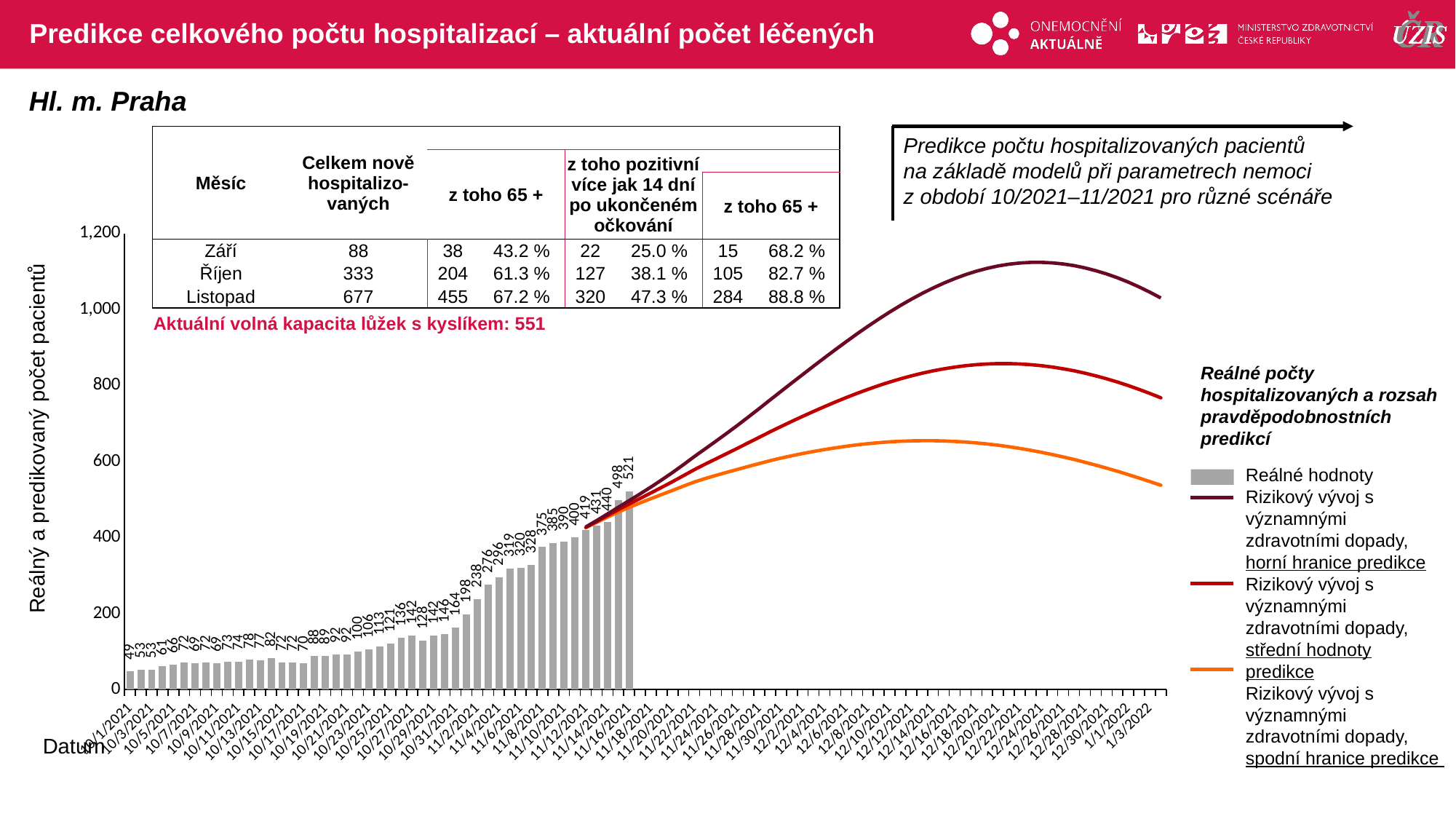

# Predikce celkového počtu hospitalizací – aktuální počet léčených
Hl. m. Praha
| Měsíc | Celkem nově hospitalizo-vaných |  |  |  |  |  |  |
| --- | --- | --- | --- | --- | --- | --- | --- |
|  |  | z toho 65 + |  | z toho pozitivní více jak 14 dní po ukončeném očkování |  |  |  |
|  |  |  |  |  |  | z toho 65 + |  |
| Září | 88 | 38 | 43.2 % | 22 | 25.0 % | 15 | 68.2 % |
| Říjen | 333 | 204 | 61.3 % | 127 | 38.1 % | 105 | 82.7 % |
| Listopad | 677 | 455 | 67.2 % | 320 | 47.3 % | 284 | 88.8 % |
| Aktuální volná kapacita lůžek s kyslíkem: 551 |  |  |  |  |  |  |  |
Predikce počtu hospitalizovaných pacientů na základě modelů při parametrech nemoci z období 10/2021–11/2021 pro různé scénáře

### Chart

| Category |  |  |  |  |  |  |
|---|---|---|---|---|---|---|
| 44470 | 49.0 | None | None | None | None | None |
| 44471 | 53.0 | None | None | None | None | None |
| 44472 | 53.0 | None | None | None | None | None |
| 44473 | 61.0 | None | None | None | None | None |
| 44474 | 66.0 | None | None | None | None | None |
| 44475 | 72.0 | None | None | None | None | None |
| 44476 | 69.0 | None | None | None | None | None |
| 44477 | 72.0 | None | None | None | None | None |
| 44478 | 69.0 | None | None | None | None | None |
| 44479 | 73.0 | None | None | None | None | None |
| 44480 | 74.0 | None | None | None | None | None |
| 44481 | 78.0 | None | None | None | None | None |
| 44482 | 77.0 | None | None | None | None | None |
| 44483 | 82.0 | None | None | None | None | None |
| 44484 | 72.0 | None | None | None | None | None |
| 44485 | 72.0 | None | None | None | None | None |
| 44486 | 70.0 | None | None | None | None | None |
| 44487 | 88.0 | None | None | None | None | None |
| 44488 | 89.0 | None | None | None | None | None |
| 44489 | 92.0 | None | None | None | None | None |
| 44490 | 92.0 | None | None | None | None | None |
| 44491 | 100.0 | None | None | None | None | None |
| 44492 | 106.0 | None | None | None | None | None |
| 44493 | 113.0 | None | None | None | None | None |
| 44494 | 121.0 | None | None | None | None | None |
| 44495 | 136.0 | None | None | None | None | None |
| 44496 | 142.0 | None | None | None | None | None |
| 44497 | 128.0 | None | None | None | None | None |
| 44498 | 142.0 | None | None | None | None | None |
| 44499 | 146.0 | None | None | None | None | None |
| 44500 | 164.0 | None | None | None | None | None |
| 44501 | 198.0 | None | None | None | None | None |
| 44502 | 238.0 | None | None | None | None | None |
| 44503 | 276.0 | None | None | None | None | None |
| 44504 | 296.0 | None | None | None | None | None |
| 44505 | 319.0 | None | None | None | None | None |
| 44506 | 320.0 | None | None | None | None | None |
| 44507 | 328.0 | None | None | None | None | None |
| 44508 | 375.0 | None | None | None | None | None |
| 44509 | 385.0 | None | None | None | None | None |
| 44510 | 390.0 | None | None | None | None | None |
| 44511 | 400.0 | None | None | None | None | None |
| 44512 | 419.0 | None | 425.69248860420043 | 426.6872184112193 | 427.6882765359087 | None |
| 44513 | 431.0 | None | 439.693425751306 | 442.03980292376934 | 444.40877379275037 | None |
| 44514 | 440.0 | None | 453.6539802276544 | 457.73373884028723 | 461.86863905165376 | None |
| 44515 | 498.0 | None | 467.0595837383193 | 473.26414646551535 | 479.57996196376826 | None |
| 44516 | 521.0 | None | 479.4314393909278 | 488.17186749868534 | 497.11127647161334 | None |
| 44517 | None | None | 490.98749302207773 | 502.67316085260194 | 514.6856745803482 | None |
| 44518 | None | None | 502.1762323041808 | 517.2220792736908 | 532.7716681367781 | None |
| 44519 | None | None | 513.2097621022004 | 532.0207873793225 | 551.5704747886571 | None |
| 44520 | None | None | 524.0332225244231 | 547.0125367051023 | 571.0323962073871 | None |
| 44521 | None | None | 535.193885119451 | 562.7315087704106 | 591.6871693194673 | None |
| 44522 | None | None | 545.976426408693 | 578.4548743238381 | 612.8126621719786 | None |
| 44523 | None | None | 555.1567241918817 | 592.9430347372 | 633.1612831860712 | None |
| 44524 | None | None | 563.5017992255141 | 606.9502353426135 | 653.4811428822443 | None |
| 44525 | None | None | 571.5101244314188 | 620.9530218164014 | 674.2324410847832 | None |
| 44526 | None | None | 579.3572516528488 | 635.0960680333735 | 695.5333793266603 | None |
| 44527 | None | None | 587.1100397818216 | 649.3899032405885 | 717.341009948165 | None |
| 44528 | None | None | 594.7303547294134 | 663.7782992444334 | 739.5824726086747 | None |
| 44529 | None | None | 602.1265951905498 | 678.1422060328978 | 762.1111289495741 | None |
| 44530 | None | None | 608.9134570449405 | 692.0774995062208 | 784.5021755166842 | None |
| 44531 | None | None | 615.1771263270603 | 705.6331866092951 | 806.763732278702 | None |
| 44532 | None | None | 620.987542838096 | 718.851582762514 | 828.9049729200876 | None |
| 44533 | None | None | 626.3874594267766 | 731.7426985176517 | 850.8958520495564 | None |
| 44534 | None | None | 631.323375419349 | 744.2133151587893 | 872.5943185754752 | None |
| 44535 | None | None | 635.8941424604882 | 756.3278665003386 | 894.0197593462783 | None |
| 44536 | None | None | 640.0207953640013 | 767.9791612440767 | 915.02472015166 | None |
| 44537 | None | None | 643.719187792125 | 779.1502911653582 | 935.545919433098 | None |
| 44538 | None | None | 646.8444116505125 | 789.6671134954431 | 955.3650261688504 | None |
| 44539 | None | None | 649.4599778511688 | 799.5626808644831 | 974.4685105939778 | None |
| 44540 | None | None | 651.6317335448247 | 808.8712349406226 | 992.8419392454889 | None |
| 44541 | None | None | 653.1389172988888 | 817.3418049575985 | 1010.186334267569 | None |
| 44542 | None | None | 654.137873811329 | 825.0996736868385 | 1026.5777032724513 | None |
| 44543 | None | None | 654.6455757688199 | 832.1347306192604 | 1041.9604570815275 | None |
| 44544 | None | None | 654.5625733900735 | 838.3219132769227 | 1056.1655340123239 | None |
| 44545 | None | None | 653.9272782668614 | 843.6747205952912 | 1069.1633856316323 | None |
| 44546 | None | None | 652.7543716572725 | 848.1845124980327 | 1080.9044234020641 | None |
| 44547 | None | None | 651.0954133396183 | 851.8829018843347 | 1091.3834466197957 | None |
| 44548 | None | None | 648.7950715541302 | 854.594592412883 | 1100.3893152539422 | None |
| 44549 | None | None | 645.9945287794135 | 856.4443640227355 | 1108.0157401203833 | None |
| 44550 | None | None | 642.6902925441532 | 857.4138131843747 | 1114.216132608959 | None |
| 44551 | None | None | 638.7978811338428 | 857.4056950244194 | 1118.868775495259 | None |
| 44552 | None | None | 634.3456713276316 | 856.4369081240134 | 1121.9690948738673 | None |
| 44553 | None | None | 629.4634084503394 | 854.6294429008829 | 1123.623178262168 | None |
| 44554 | None | None | 624.1045466678453 | 851.9306622477702 | 1123.7660855289578 | None |
| 44555 | None | None | 618.1781032543572 | 848.245732466165 | 1122.2949175990198 | None |
| 44556 | None | None | 611.915698720115 | 843.804635426285 | 1119.435830569769 | None |
| 44557 | None | None | 605.264462961688 | 838.554985018648 | 1115.1367574783335 | None |
| 44558 | None | None | 597.9782334999458 | 832.2522382468826 | 1109.1565978567874 | None |
| 44559 | None | None | 590.3796091139833 | 825.2240911863883 | 1101.8319101062266 | None |
| 44560 | None | None | 582.4720533556101 | 817.4794886757545 | 1093.182737227794 | None |
| 44561 | None | None | 574.1968867288446 | 808.967604091835 | 1083.1734737035963 | None |
| 44562 | None | None | 565.4463787256025 | 799.5779377603496 | 1071.6997655641562 | None |
| 44563 | None | None | 556.3768554000052 | 789.4861453893648 | 1058.9670200817159 | None |
| 44564 | None | None | 547.0549367611212 | 778.7711028054949 | 1045.0780727296035 | None |
| 44565 | None | None | 537.448667964492 | 767.4144369772182 | 1030.0409663241276 | None |
Reálné počty hospitalizovaných a rozsah pravděpodobnostních predikcí
Reálný a predikovaný počet pacientů
Reálné hodnoty
Rizikový vývoj s významnými zdravotními dopady, horní hranice predikce Rizikový vývoj s významnými zdravotními dopady, střední hodnoty predikce
Rizikový vývoj s významnými zdravotními dopady, spodní hranice predikce

Datum